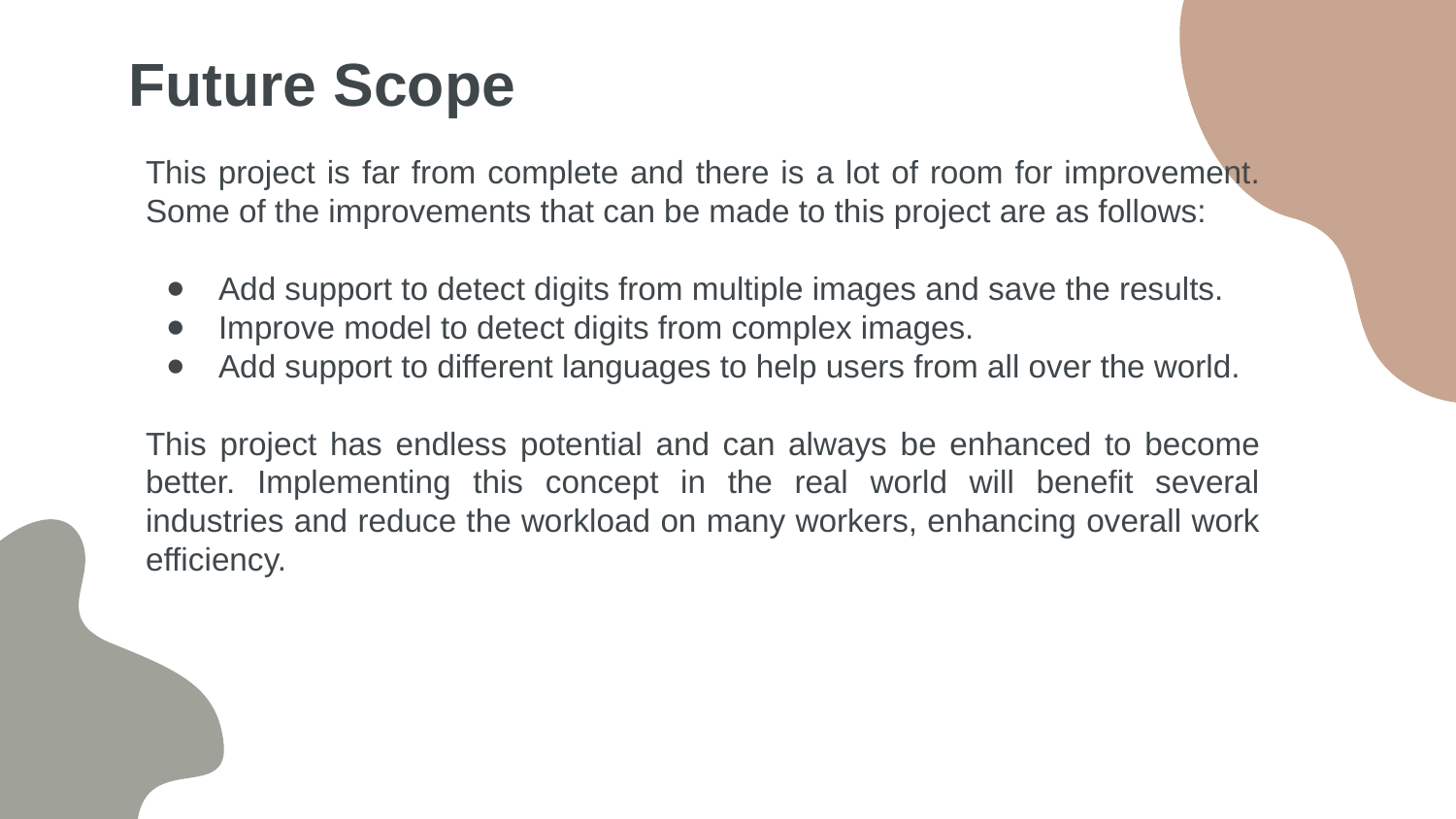

# Future Scope
This project is far from complete and there is a lot of room for improvement. Some of the improvements that can be made to this project are as follows:

Add support to detect digits from multiple images and save the results.
Improve model to detect digits from complex images.
Add support to different languages to help users from all over the world.

This project has endless potential and can always be enhanced to become better. Implementing this concept in the real world will benefit several industries and reduce the workload on many workers, enhancing overall work efficiency.